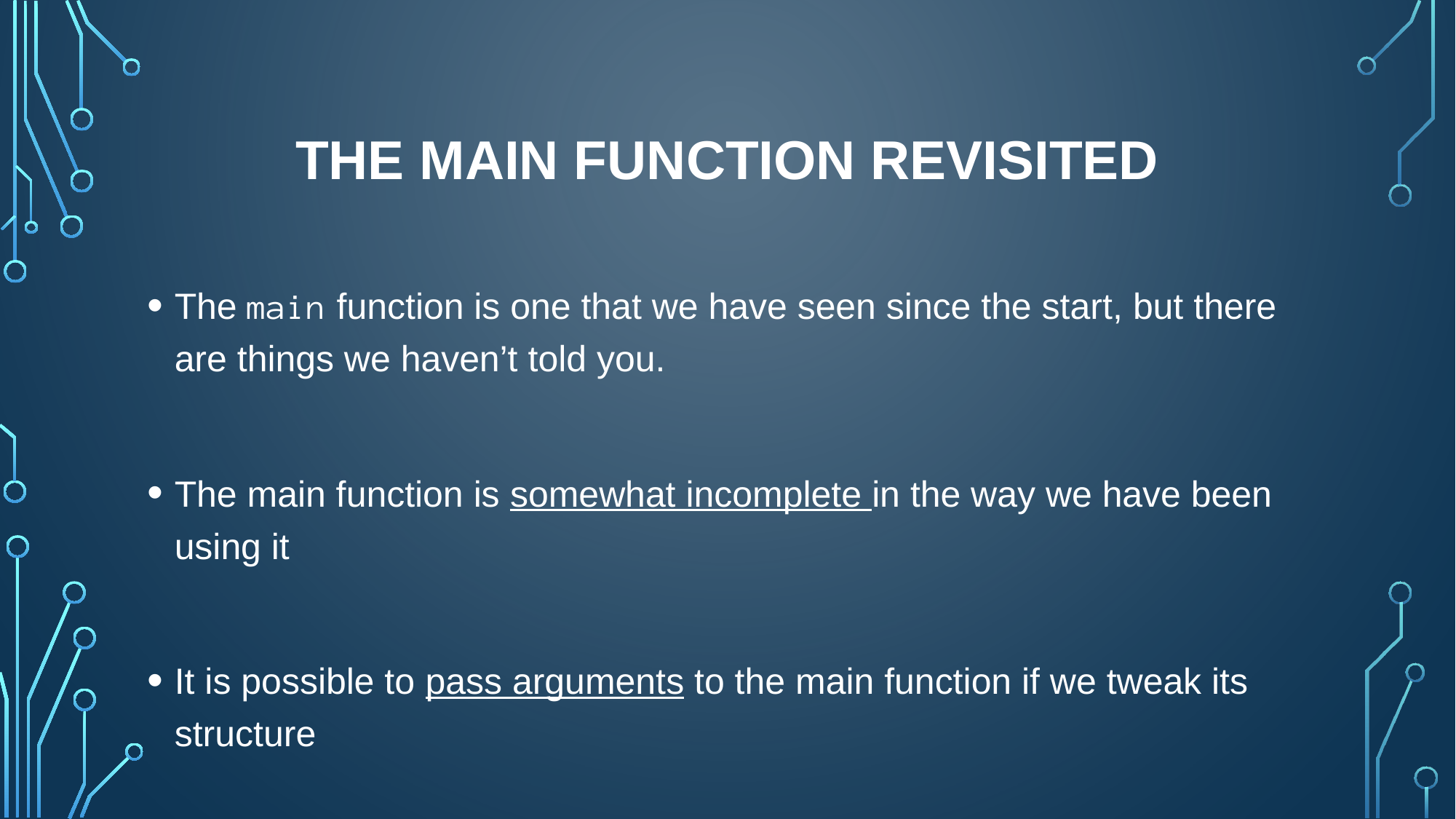

# The main function revisited
The main function is one that we have seen since the start, but there are things we haven’t told you.

The main function is somewhat incomplete in the way we have been using it

It is possible to pass arguments to the main function if we tweak its structure